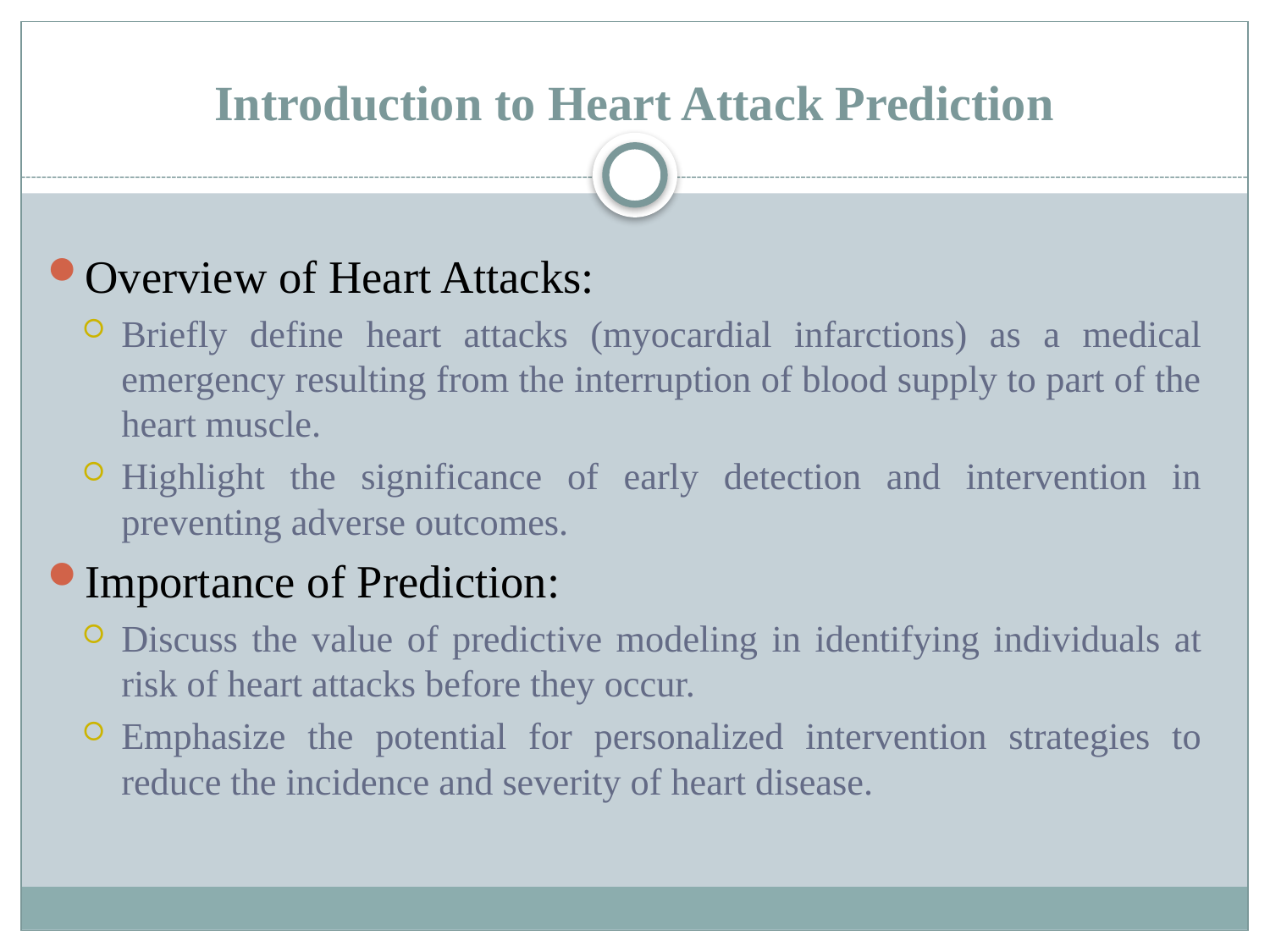

# Introduction to Heart Attack Prediction

Overview of Heart Attacks:
Briefly define heart attacks (myocardial infarctions) as a medical emergency resulting from the interruption of blood supply to part of the heart muscle.
Highlight the significance of early detection and intervention in preventing adverse outcomes.
Importance of Prediction:
Discuss the value of predictive modeling in identifying individuals at risk of heart attacks before they occur.
Emphasize the potential for personalized intervention strategies to reduce the incidence and severity of heart disease.